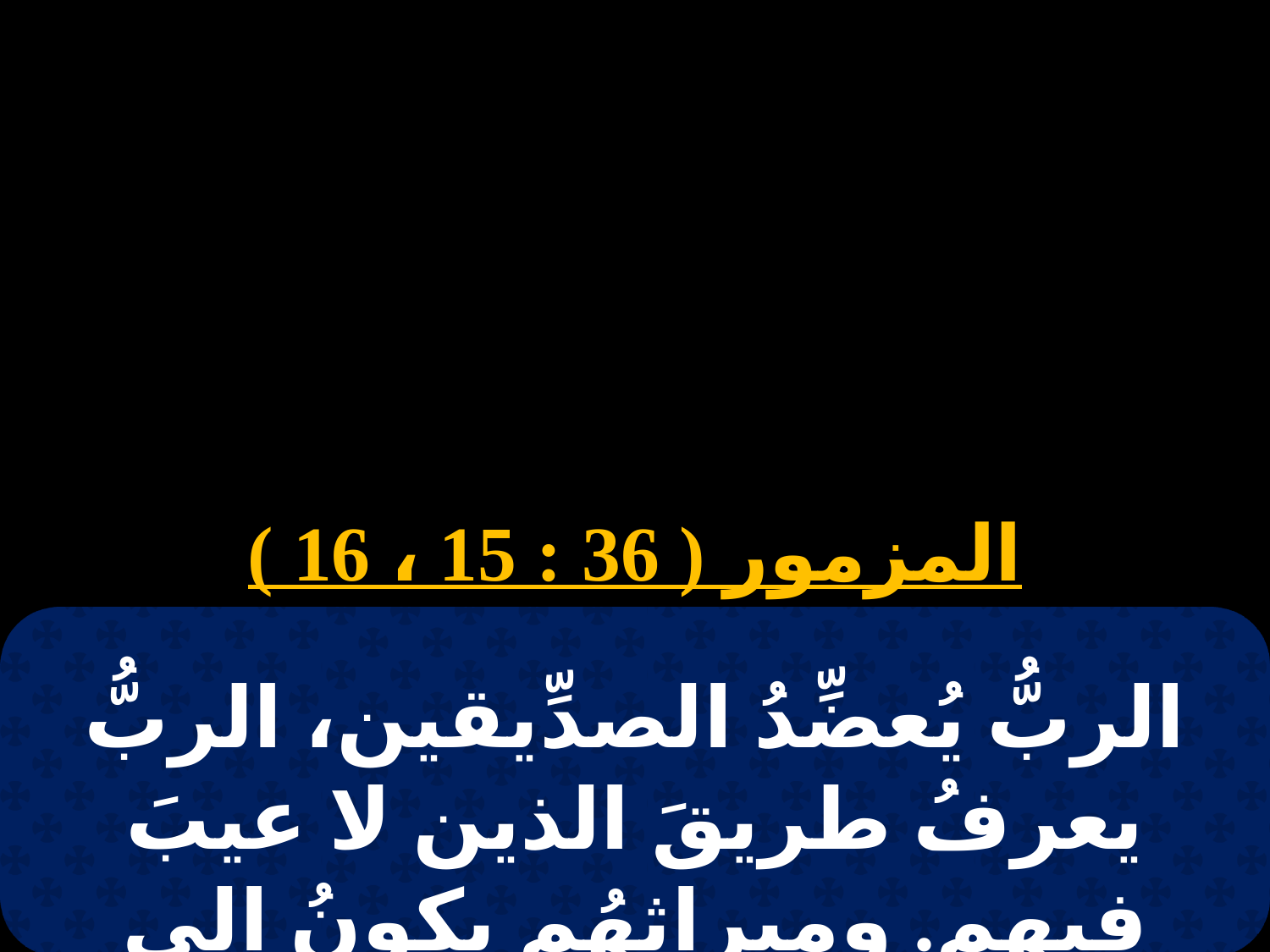

# 1 نسئ
المزمور ( 36 : 15 ، 16 )
الربُّ يُعضِّدُ الصدِّيقين، الربُّ يعرفُ طريقَ الذين لا عيبَ فيهِم. وميراثهُم يكونُ إلى الأبـدِ.